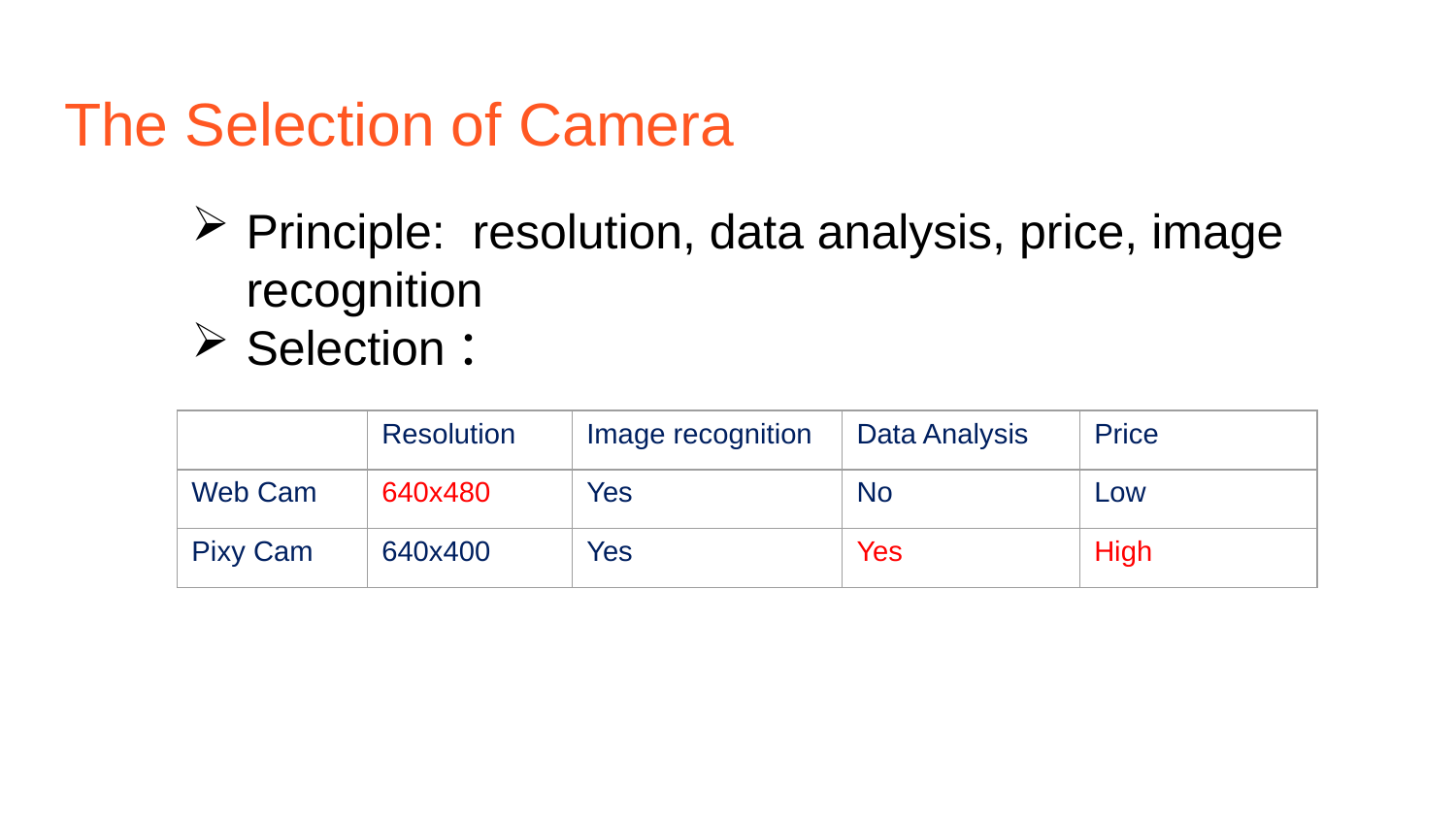

# The Selection of Camera
Principle:  resolution, data analysis, price, image recognition
Selection：
|  | Resolution | Image recognition | Data Analysis | Price |
| --- | --- | --- | --- | --- |
| Web Cam | 640x480 | Yes | No | Low |
| Pixy Cam | 640x400 | Yes | Yes | High |